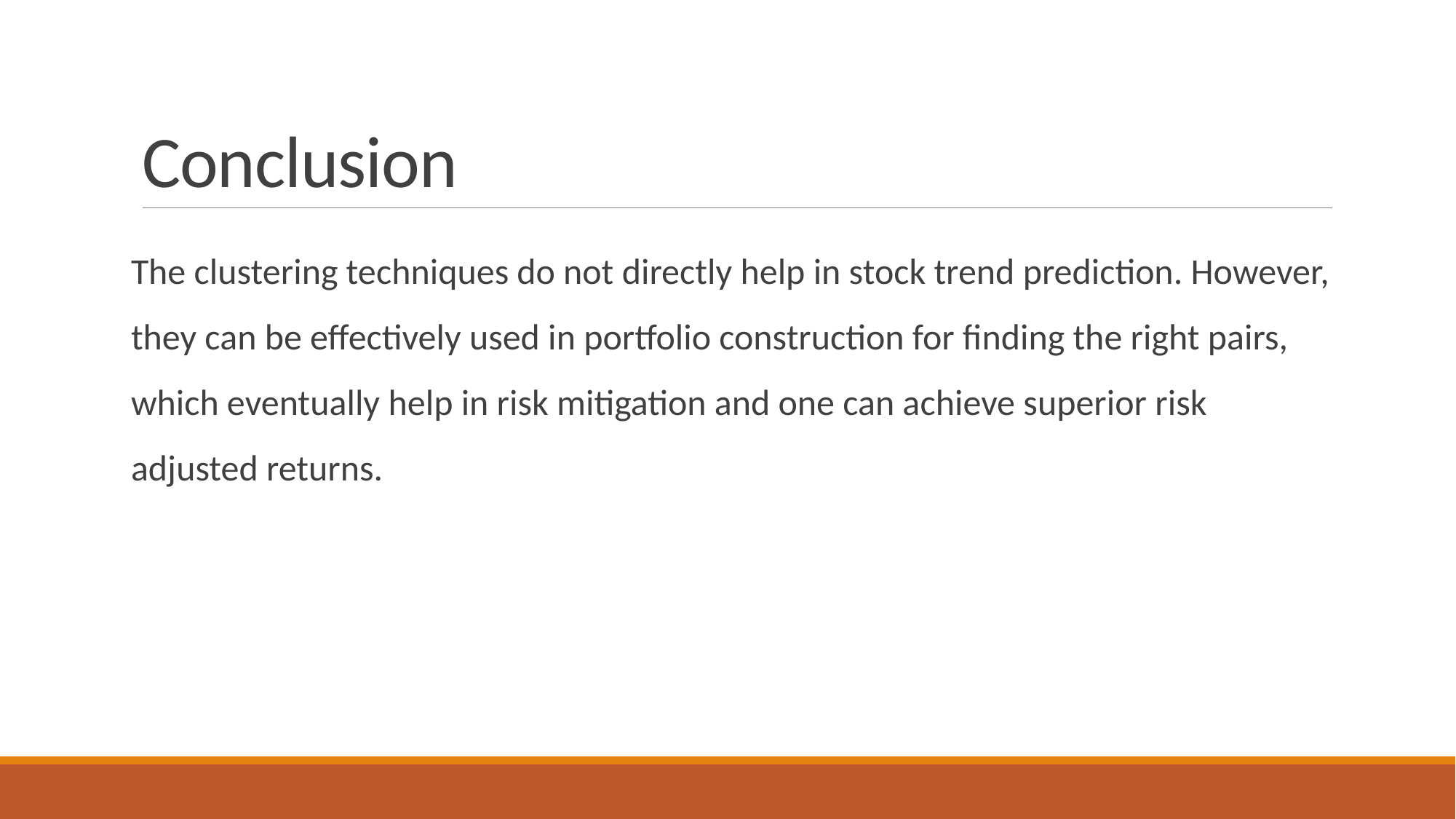

# Conclusion
The clustering techniques do not directly help in stock trend prediction. However, they can be effectively used in portfolio construction for finding the right pairs, which eventually help in risk mitigation and one can achieve superior risk adjusted returns.